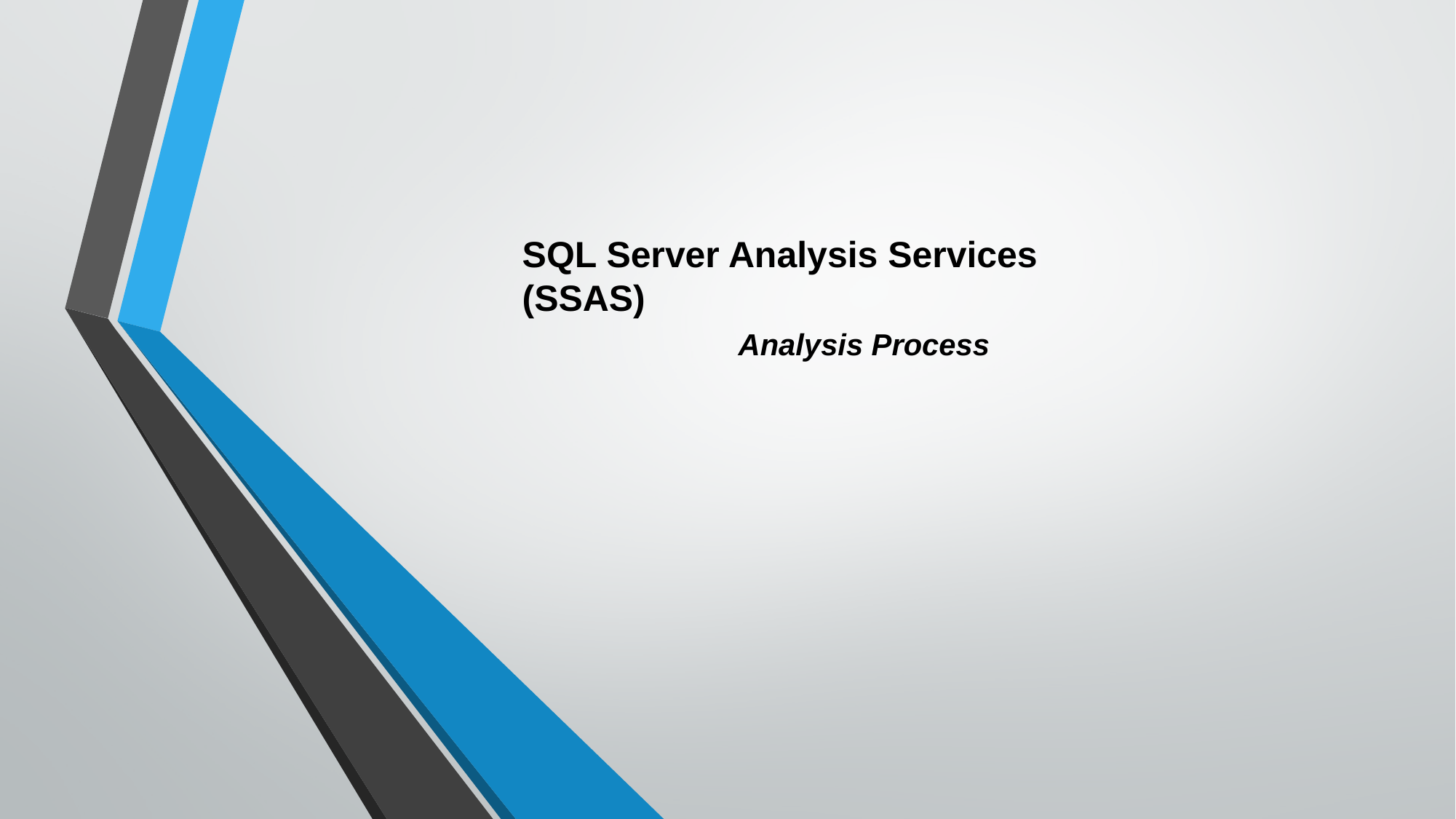

SQL Server Analysis Services  (SSAS)
Analysis Process